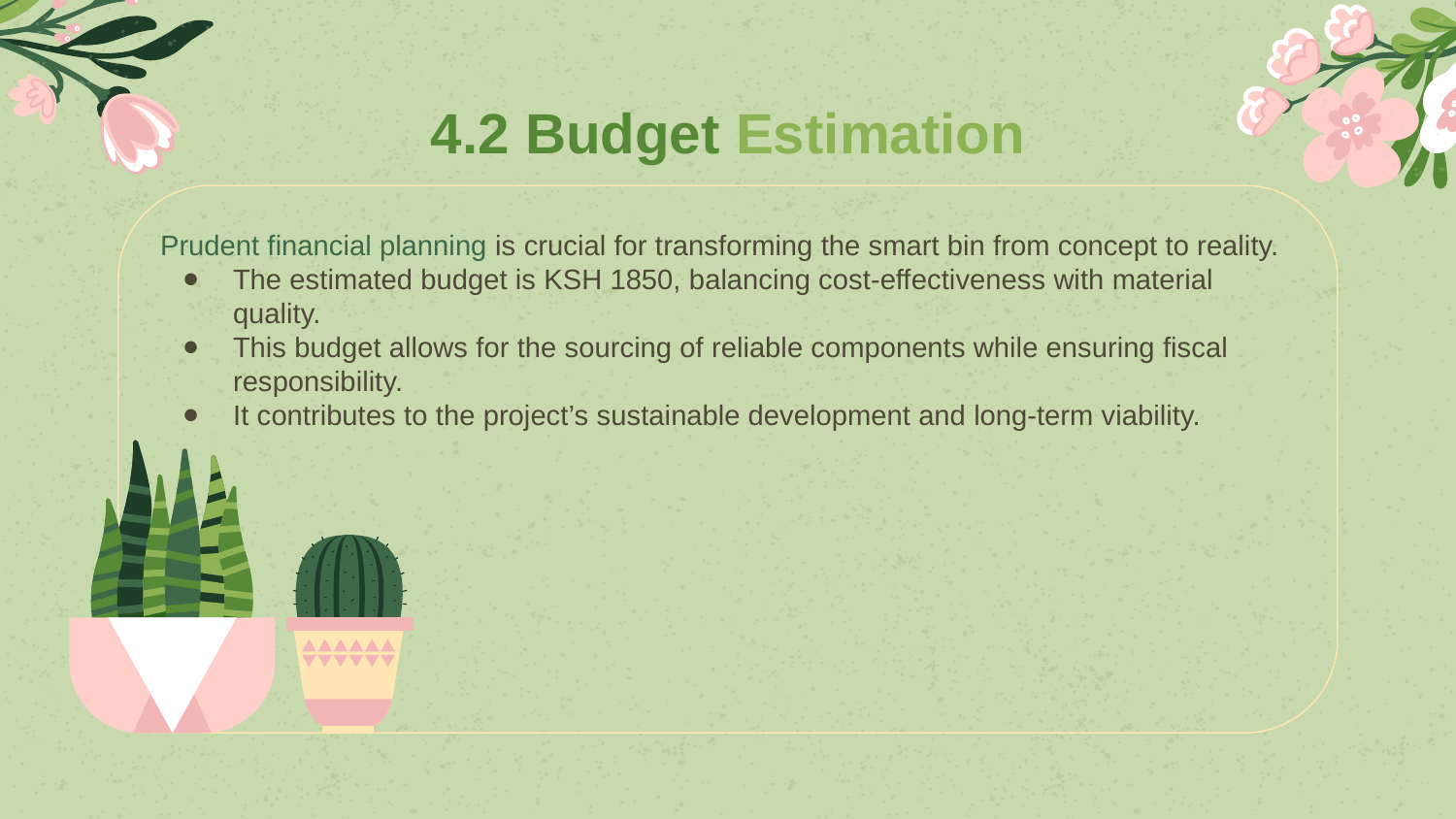

# 4.2 Budget Estimation
Prudent financial planning is crucial for transforming the smart bin from concept to reality.
The estimated budget is KSH 1850, balancing cost-effectiveness with material quality.
This budget allows for the sourcing of reliable components while ensuring fiscal responsibility.
It contributes to the project’s sustainable development and long-term viability.